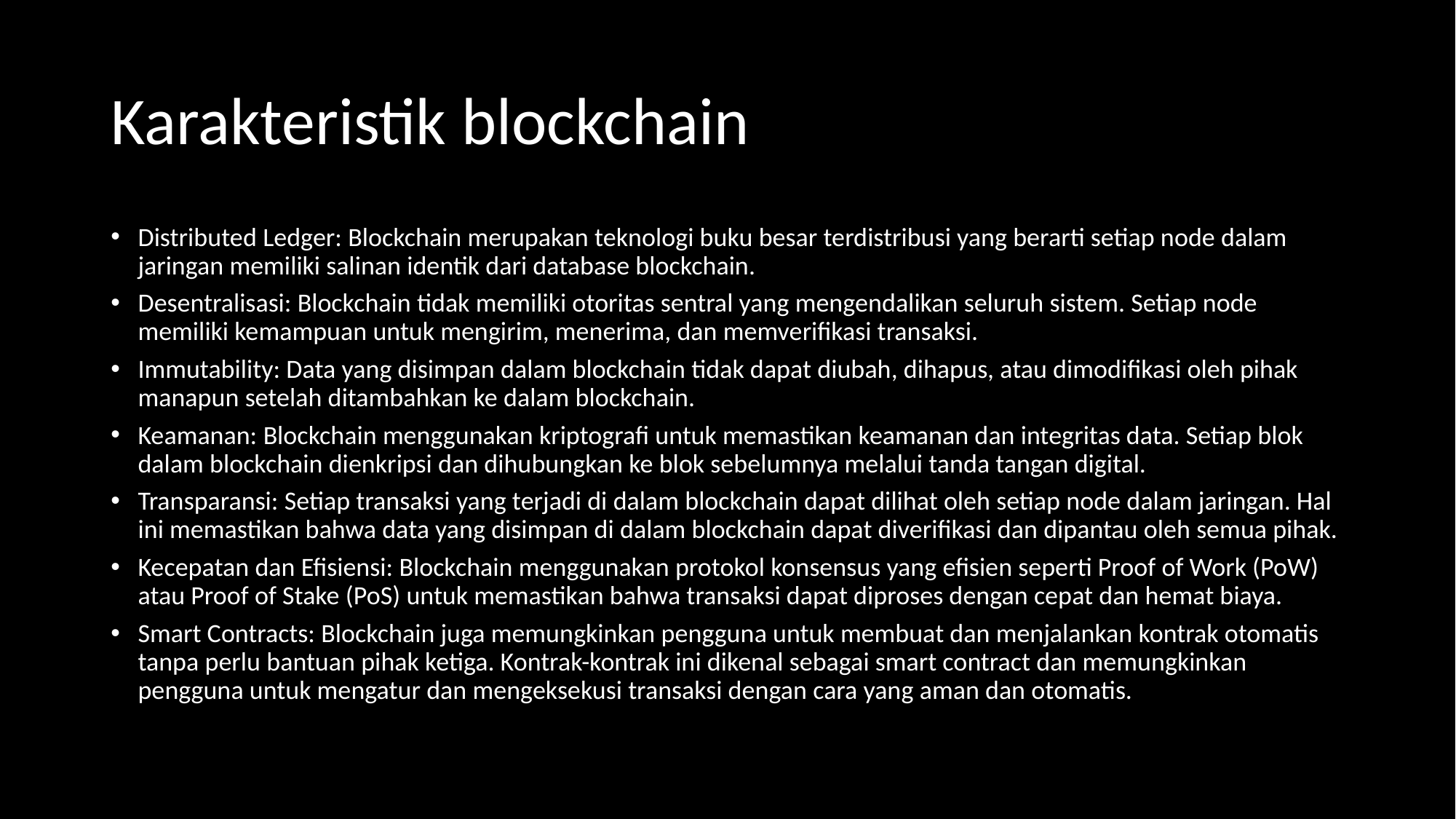

# Karakteristik blockchain
Distributed Ledger: Blockchain merupakan teknologi buku besar terdistribusi yang berarti setiap node dalam jaringan memiliki salinan identik dari database blockchain.
Desentralisasi: Blockchain tidak memiliki otoritas sentral yang mengendalikan seluruh sistem. Setiap node memiliki kemampuan untuk mengirim, menerima, dan memverifikasi transaksi.
Immutability: Data yang disimpan dalam blockchain tidak dapat diubah, dihapus, atau dimodifikasi oleh pihak manapun setelah ditambahkan ke dalam blockchain.
Keamanan: Blockchain menggunakan kriptografi untuk memastikan keamanan dan integritas data. Setiap blok dalam blockchain dienkripsi dan dihubungkan ke blok sebelumnya melalui tanda tangan digital.
Transparansi: Setiap transaksi yang terjadi di dalam blockchain dapat dilihat oleh setiap node dalam jaringan. Hal ini memastikan bahwa data yang disimpan di dalam blockchain dapat diverifikasi dan dipantau oleh semua pihak.
Kecepatan dan Efisiensi: Blockchain menggunakan protokol konsensus yang efisien seperti Proof of Work (PoW) atau Proof of Stake (PoS) untuk memastikan bahwa transaksi dapat diproses dengan cepat dan hemat biaya.
Smart Contracts: Blockchain juga memungkinkan pengguna untuk membuat dan menjalankan kontrak otomatis tanpa perlu bantuan pihak ketiga. Kontrak-kontrak ini dikenal sebagai smart contract dan memungkinkan pengguna untuk mengatur dan mengeksekusi transaksi dengan cara yang aman dan otomatis.